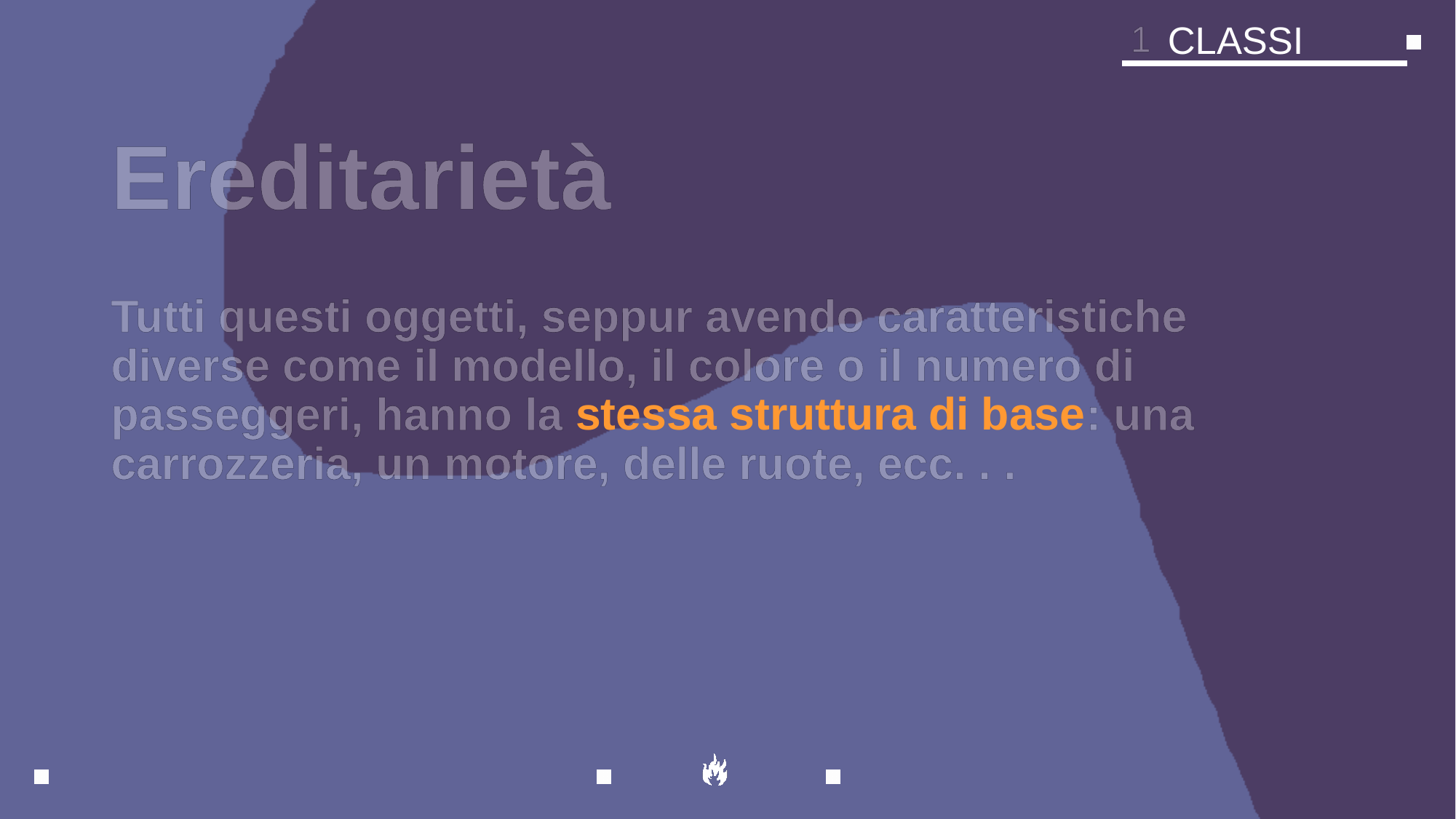

1
CLASSI
# Ereditarietà
Tutti questi oggetti, seppur avendo caratteristiche diverse come il modello, il colore o il numero di passeggeri, hanno la stessa struttura di base: una carrozzeria, un motore, delle ruote, ecc. . .